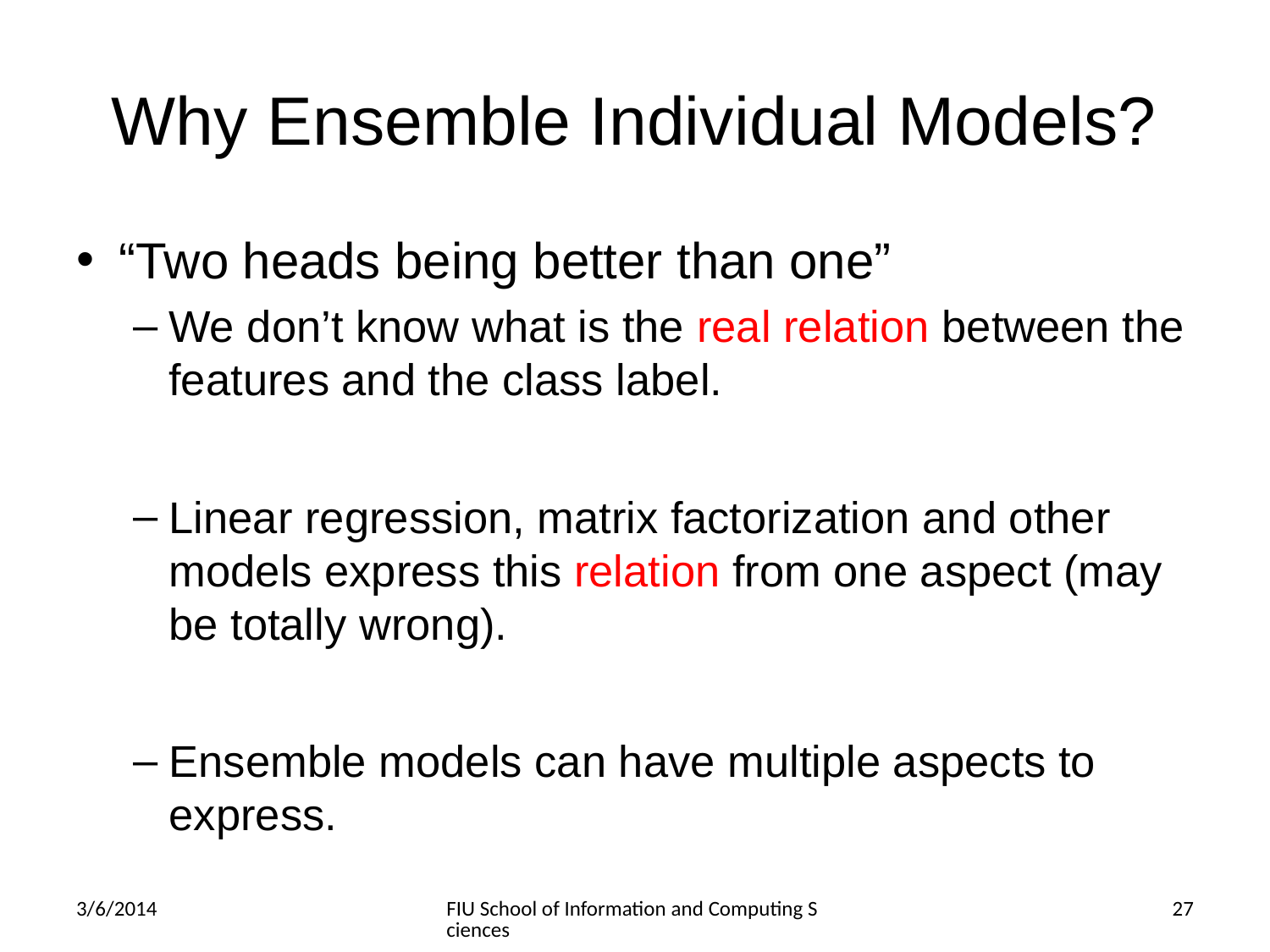

# Why Ensemble Individual Models?
“Two heads being better than one”
We don’t know what is the real relation between the features and the class label.

Linear regression, matrix factorization and other models express this relation from one aspect (may be totally wrong).

Ensemble models can have multiple aspects to express.
3/6/2014
FIU School of Information and Computing Sciences
27